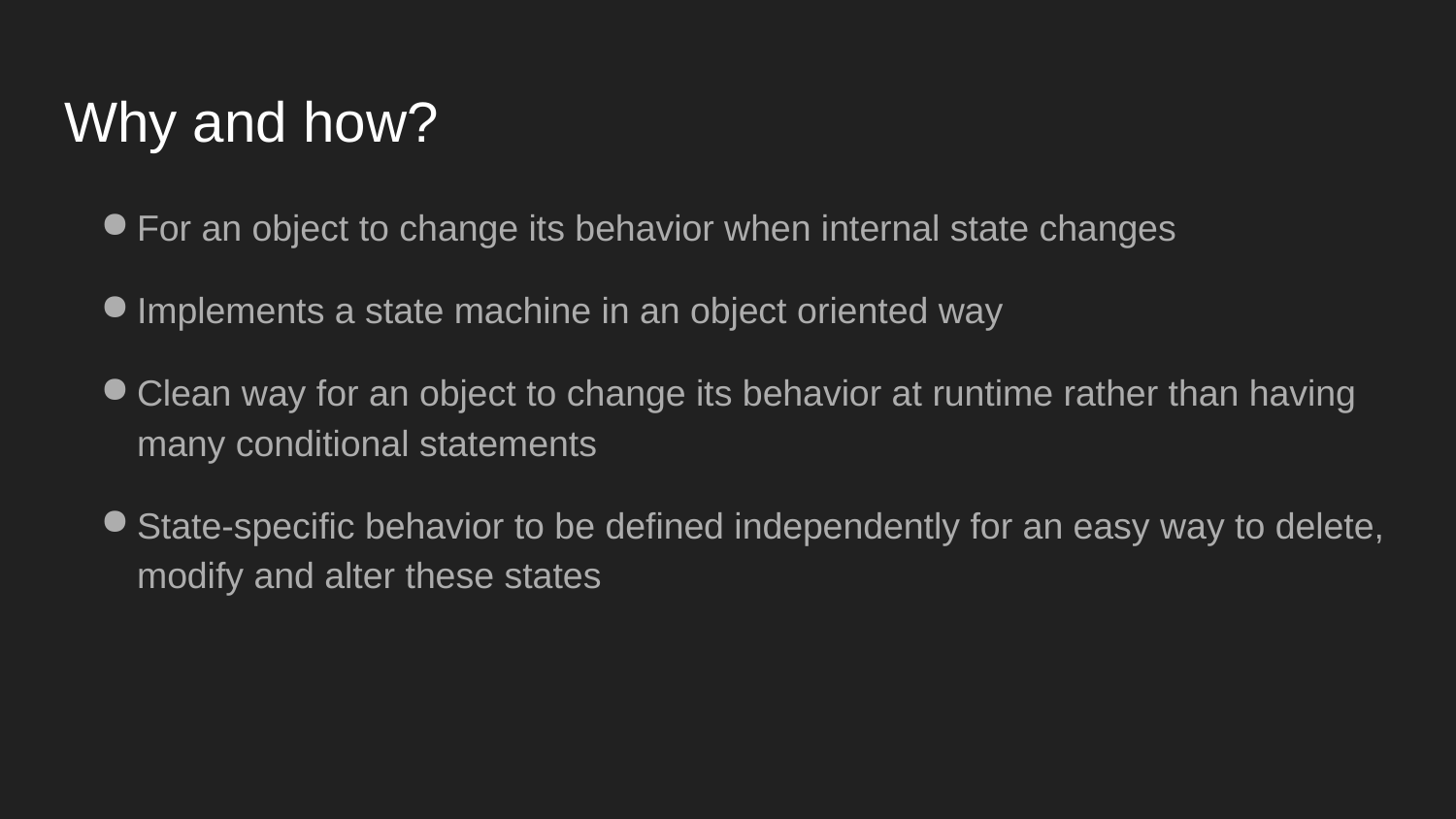

# Why and how?
For an object to change its behavior when internal state changes
Implements a state machine in an object oriented way
Clean way for an object to change its behavior at runtime rather than having many conditional statements
State-specific behavior to be defined independently for an easy way to delete, modify and alter these states